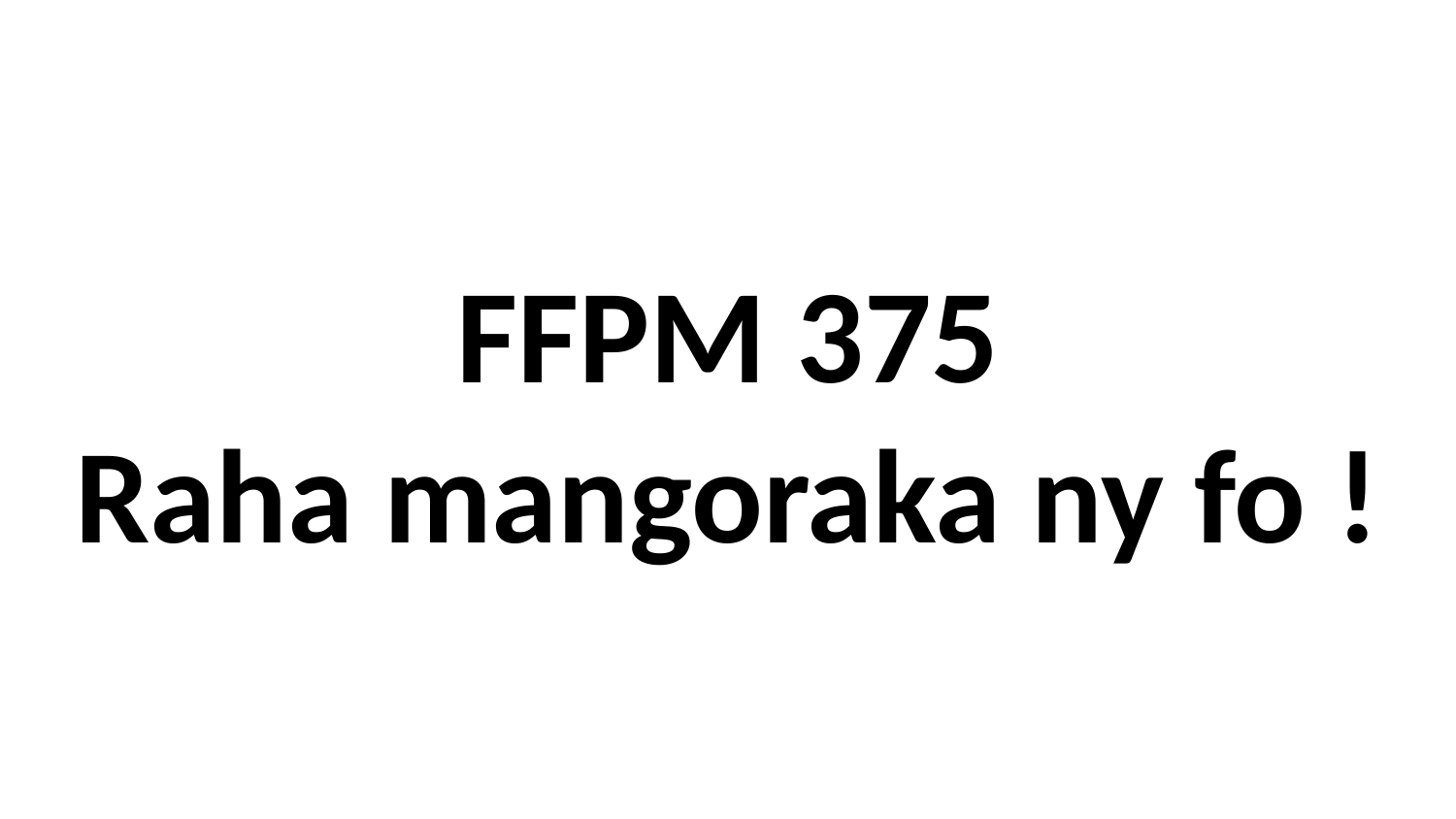

# FFPM 375 Raha mangoraka ny fo !